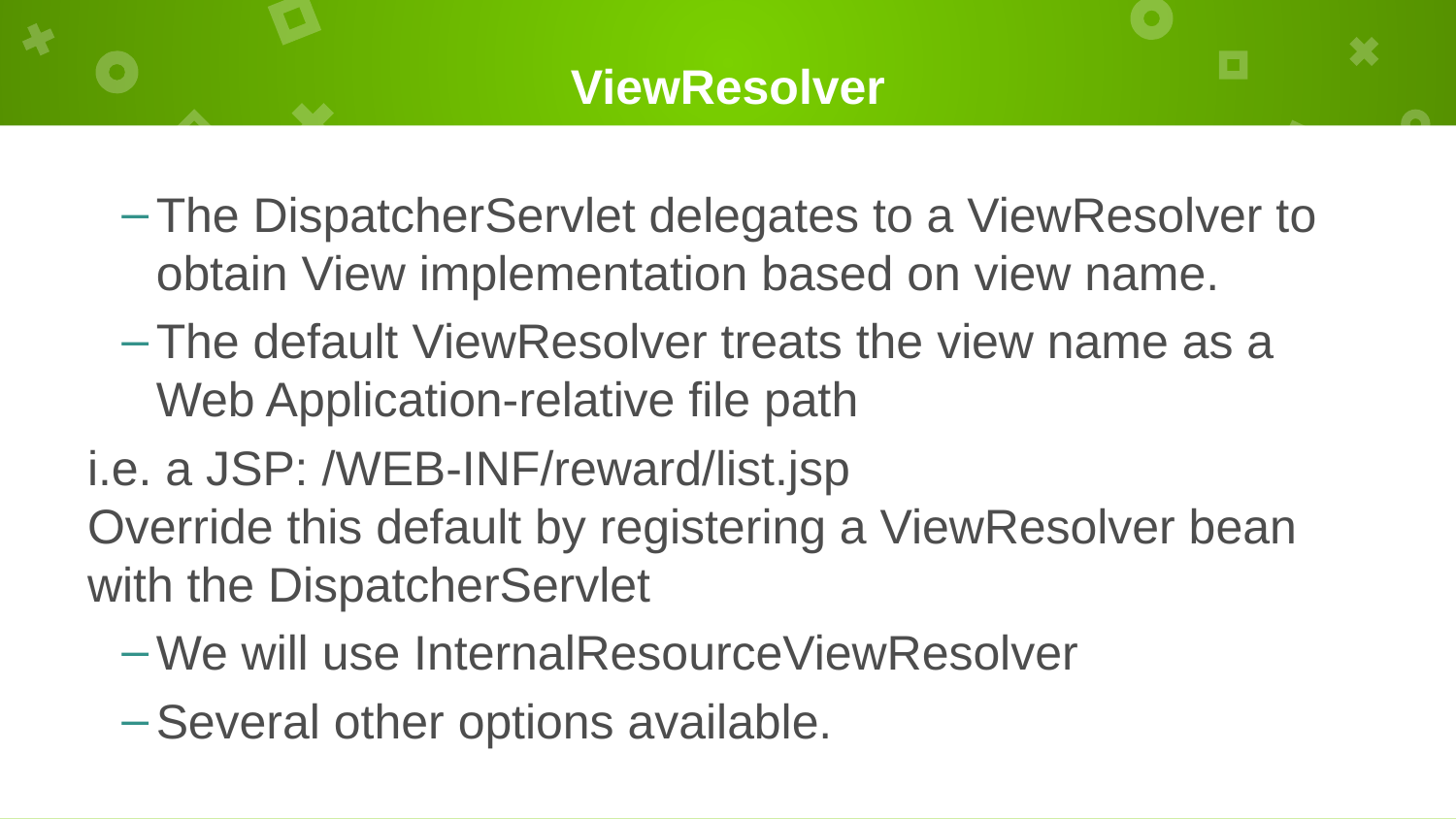

# ViewResolver
The DispatcherServlet delegates to a ViewResolver to obtain View implementation based on view name.
The default ViewResolver treats the view name as a Web Application-relative file path
i.e. a JSP: /WEB-INF/reward/list.jsp
Override this default by registering a ViewResolver bean with the DispatcherServlet
We will use InternalResourceViewResolver
Several other options available.